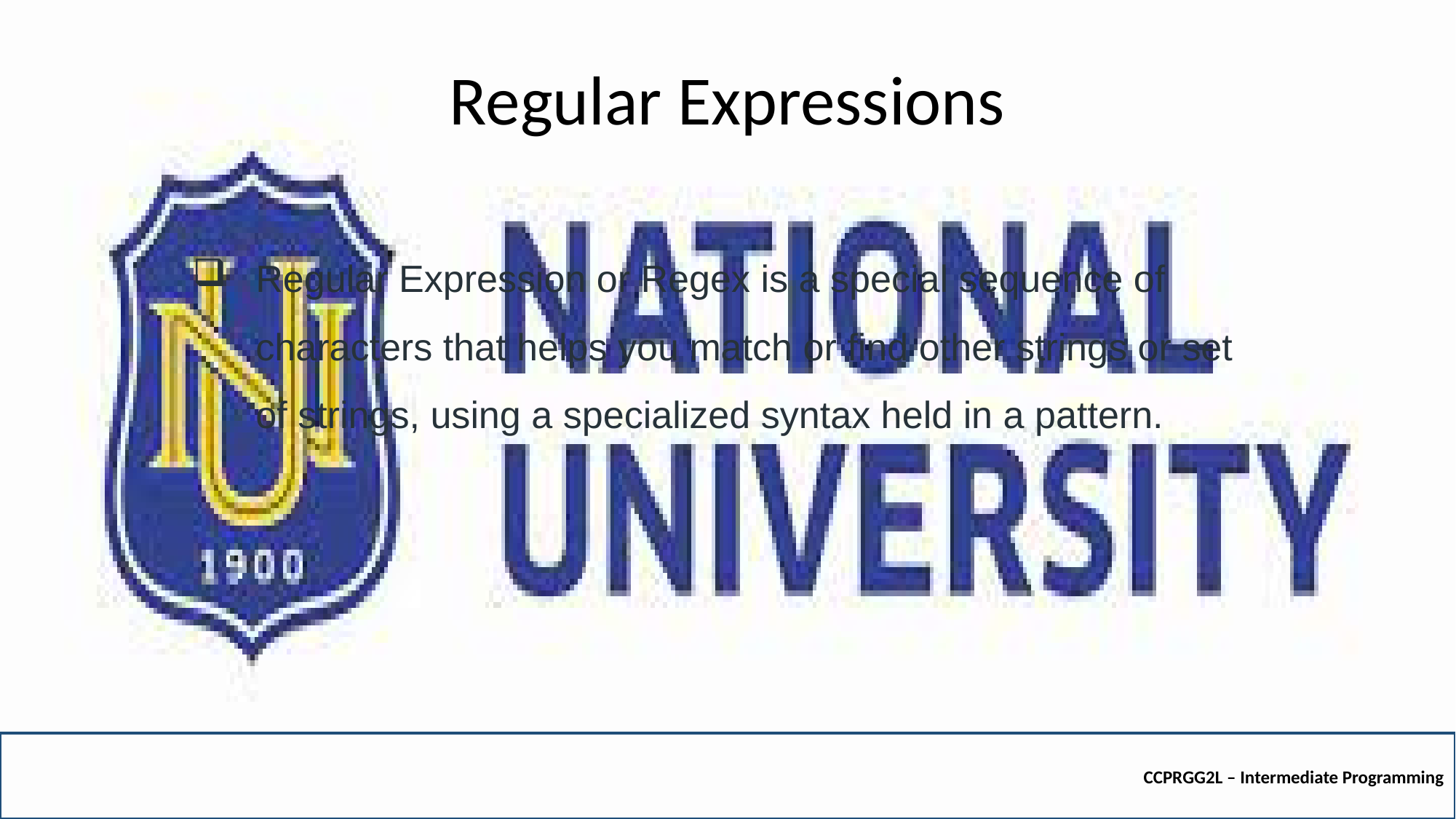

# Regular Expressions

Regular Expression or Regex is a special sequence of characters that helps you match or find other strings or set of strings, using a specialized syntax held in a pattern.

CCPRGG2L – Intermediate Programming